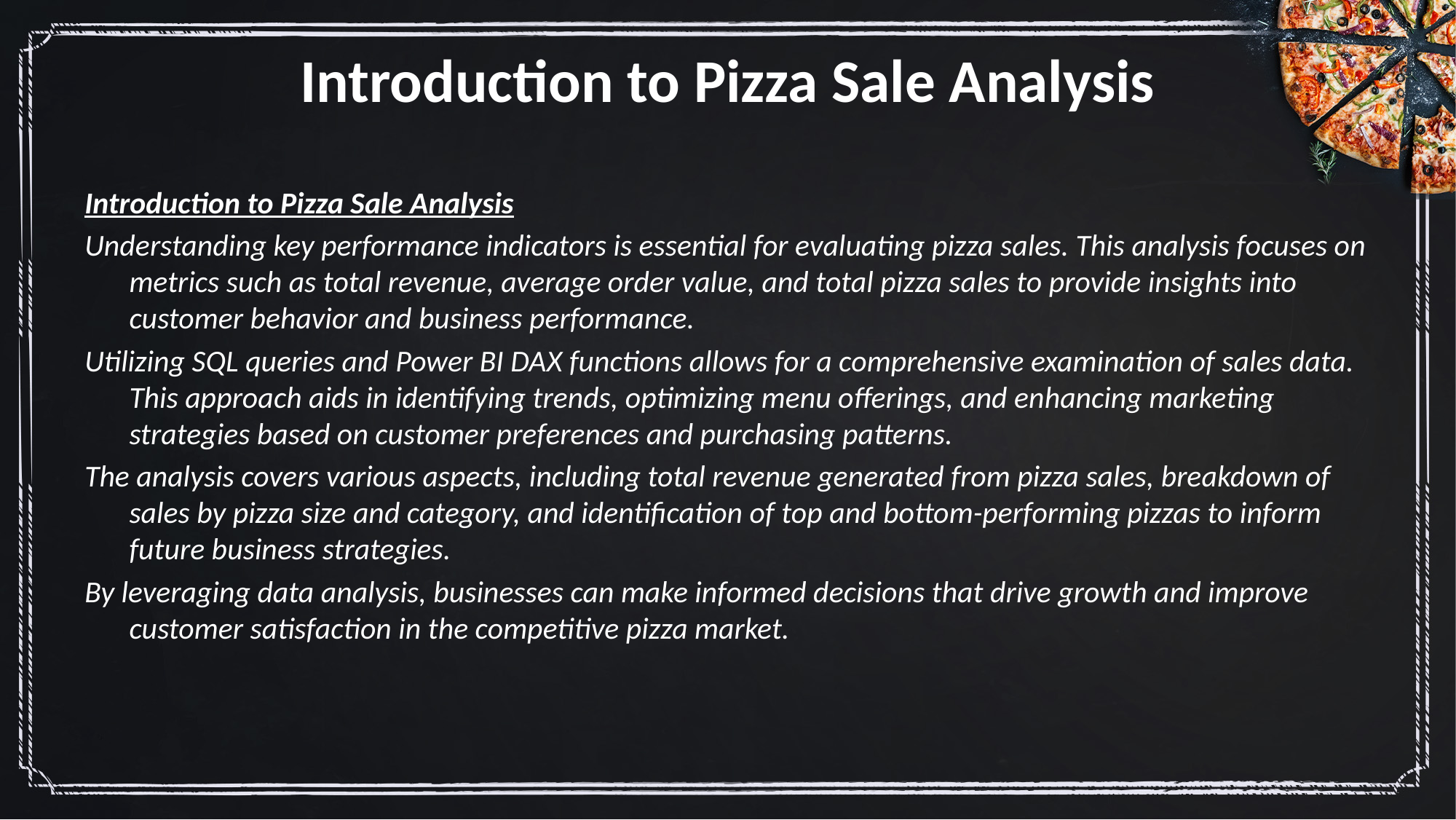

# Introduction to Pizza Sale Analysis
Introduction to Pizza Sale Analysis
Understanding key performance indicators is essential for evaluating pizza sales. This analysis focuses on metrics such as total revenue, average order value, and total pizza sales to provide insights into customer behavior and business performance.
Utilizing SQL queries and Power BI DAX functions allows for a comprehensive examination of sales data. This approach aids in identifying trends, optimizing menu offerings, and enhancing marketing strategies based on customer preferences and purchasing patterns.
The analysis covers various aspects, including total revenue generated from pizza sales, breakdown of sales by pizza size and category, and identification of top and bottom-performing pizzas to inform future business strategies.
By leveraging data analysis, businesses can make informed decisions that drive growth and improve customer satisfaction in the competitive pizza market.